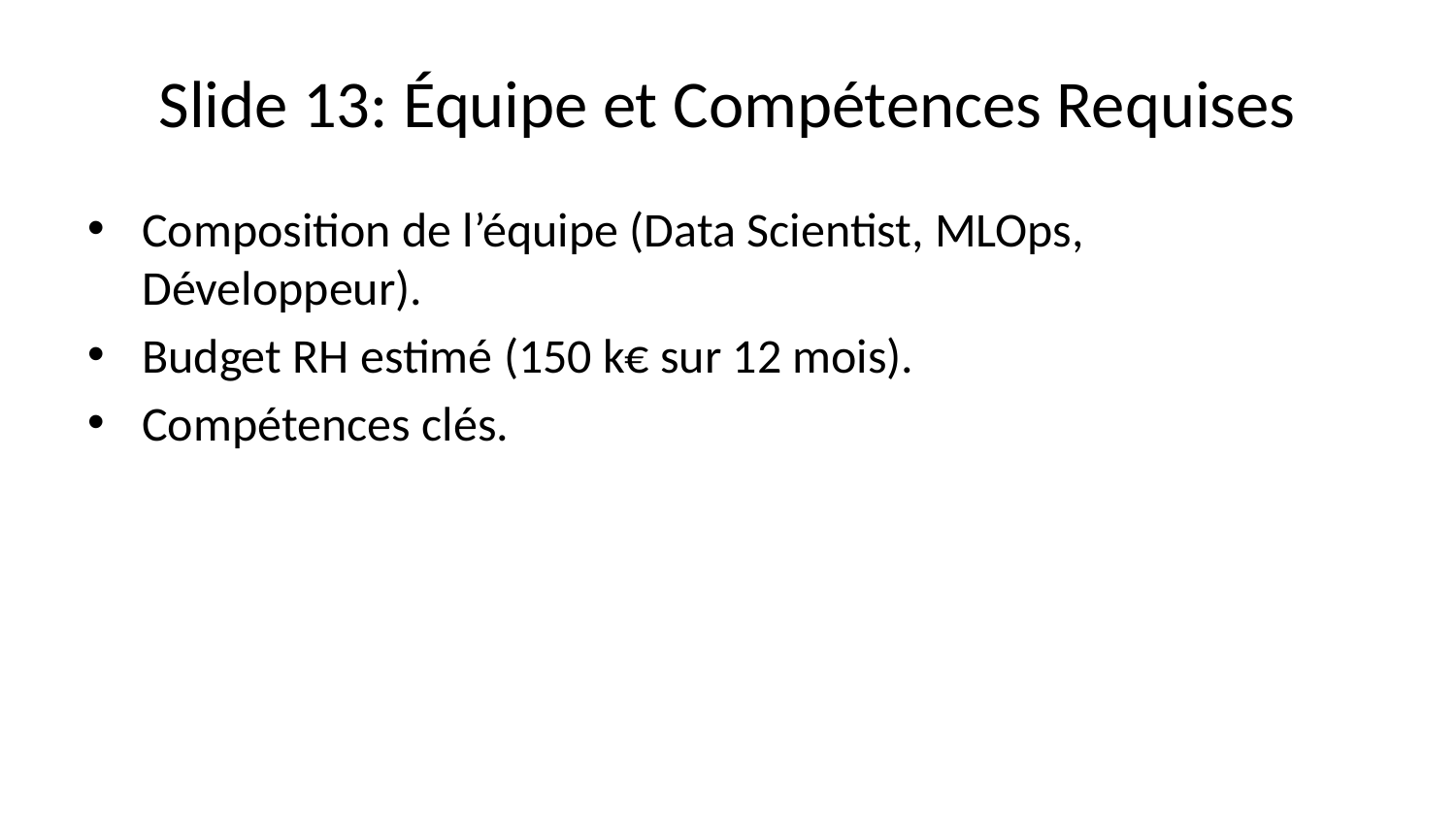

# Slide 13: Équipe et Compétences Requises
Composition de l’équipe (Data Scientist, MLOps, Développeur).
Budget RH estimé (150 k€ sur 12 mois).
Compétences clés.